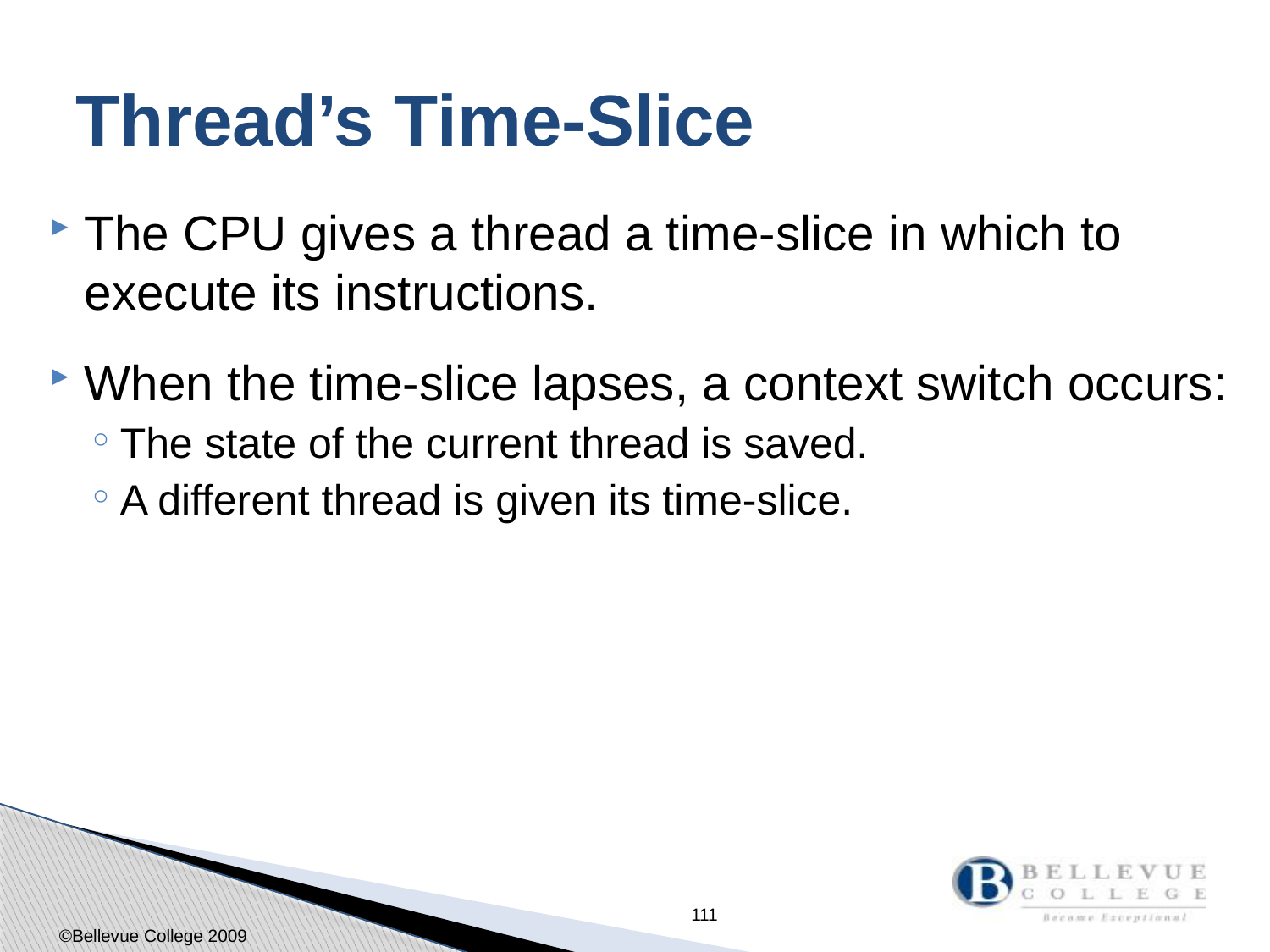

# Thread’s Time-Slice

The CPU gives a thread a time-slice in which to execute its instructions.

When the time-slice lapses, a context switch occurs:
The state of the current thread is saved.
A different thread is given its time-slice.
111
©Bellevue College 2009